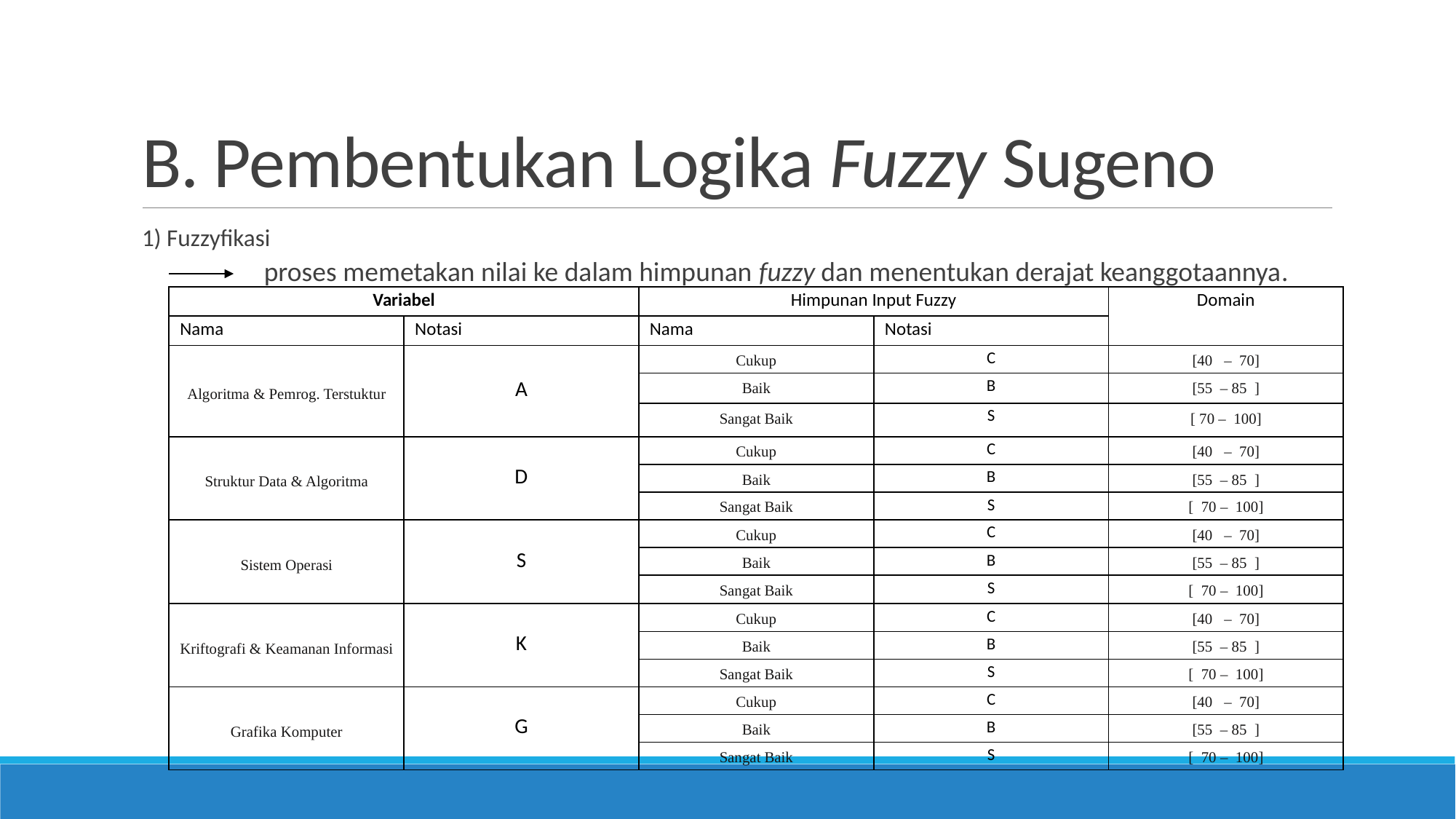

# B. Pembentukan Logika Fuzzy Sugeno
1) Fuzzyfikasi
	proses memetakan nilai ke dalam himpunan fuzzy dan menentukan derajat keanggotaannya.

| Variabel |  | Himpunan Input Fuzzy |  | Domain |
| --- | --- | --- | --- | --- |
| Nama | Notasi | Nama | Notasi |  |
| Algoritma & Pemrog. Terstuktur | A | Cukup | C | [40 – 70] |
|  |  | Baik | B | [55 – 85 ] |
|  |  | Sangat Baik | S | [ 70 – 100] |
| Struktur Data & Algoritma | D | Cukup | C | [40 – 70] |
|  |  | Baik | B | [55 – 85 ] |
|  |  | Sangat Baik | S | [ 70 – 100] |
| Sistem Operasi | S | Cukup | C | [40 – 70] |
|  |  | Baik | B | [55 – 85 ] |
|  |  | Sangat Baik | S | [ 70 – 100] |
| Kriftografi & Keamanan Informasi | K | Cukup | C | [40 – 70] |
|  |  | Baik | B | [55 – 85 ] |
|  |  | Sangat Baik | S | [ 70 – 100] |
| Grafika Komputer | G | Cukup | C | [40 – 70] |
|  |  | Baik | B | [55 – 85 ] |
|  |  | Sangat Baik | S | [ 70 – 100] |